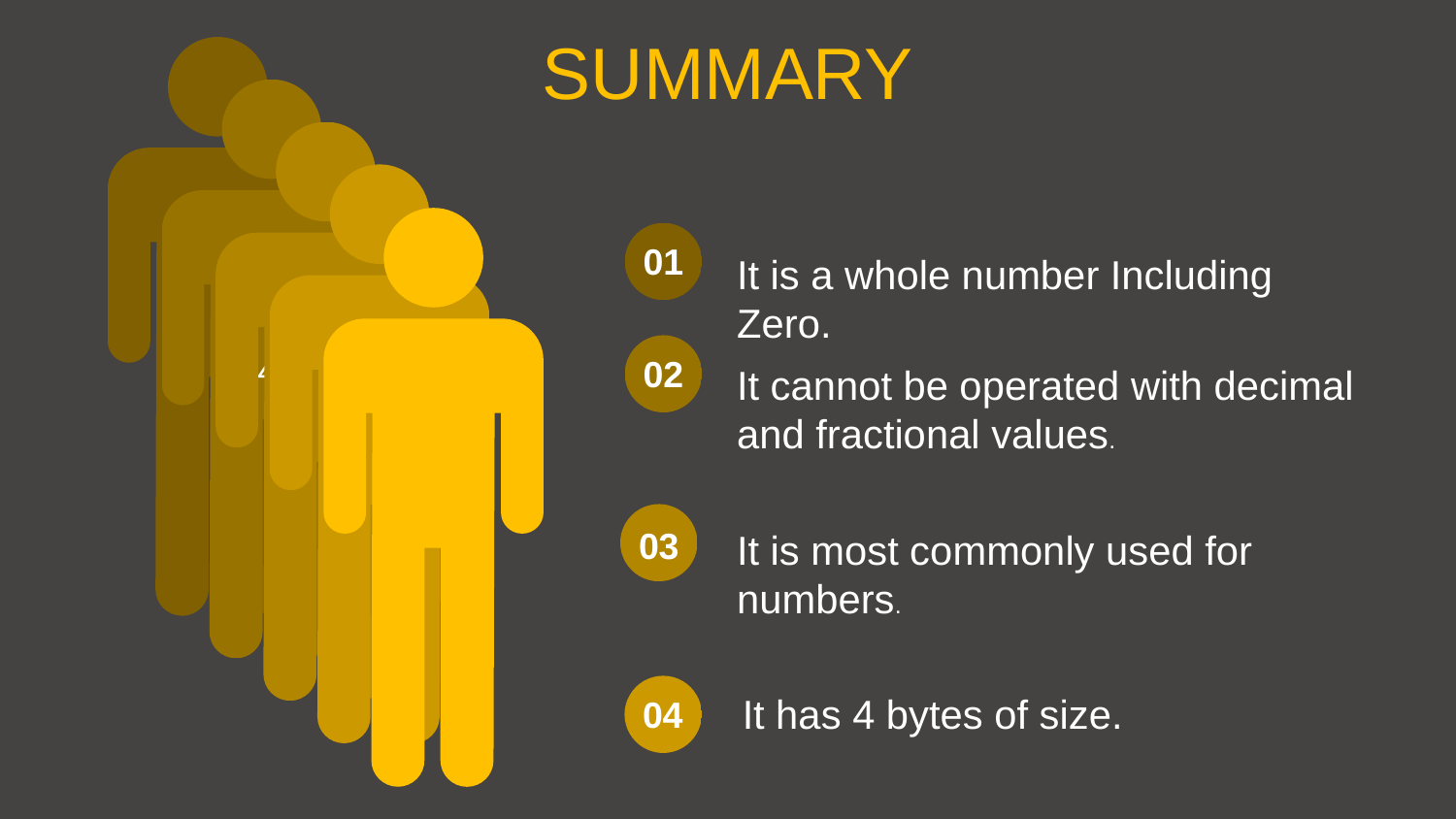

SUMMARY

-40

01
It is a whole number Including Zero.

02
It cannot be operated with decimal and fractional values.

03
It is most commonly used for numbers.

It has 4 bytes of size.
04